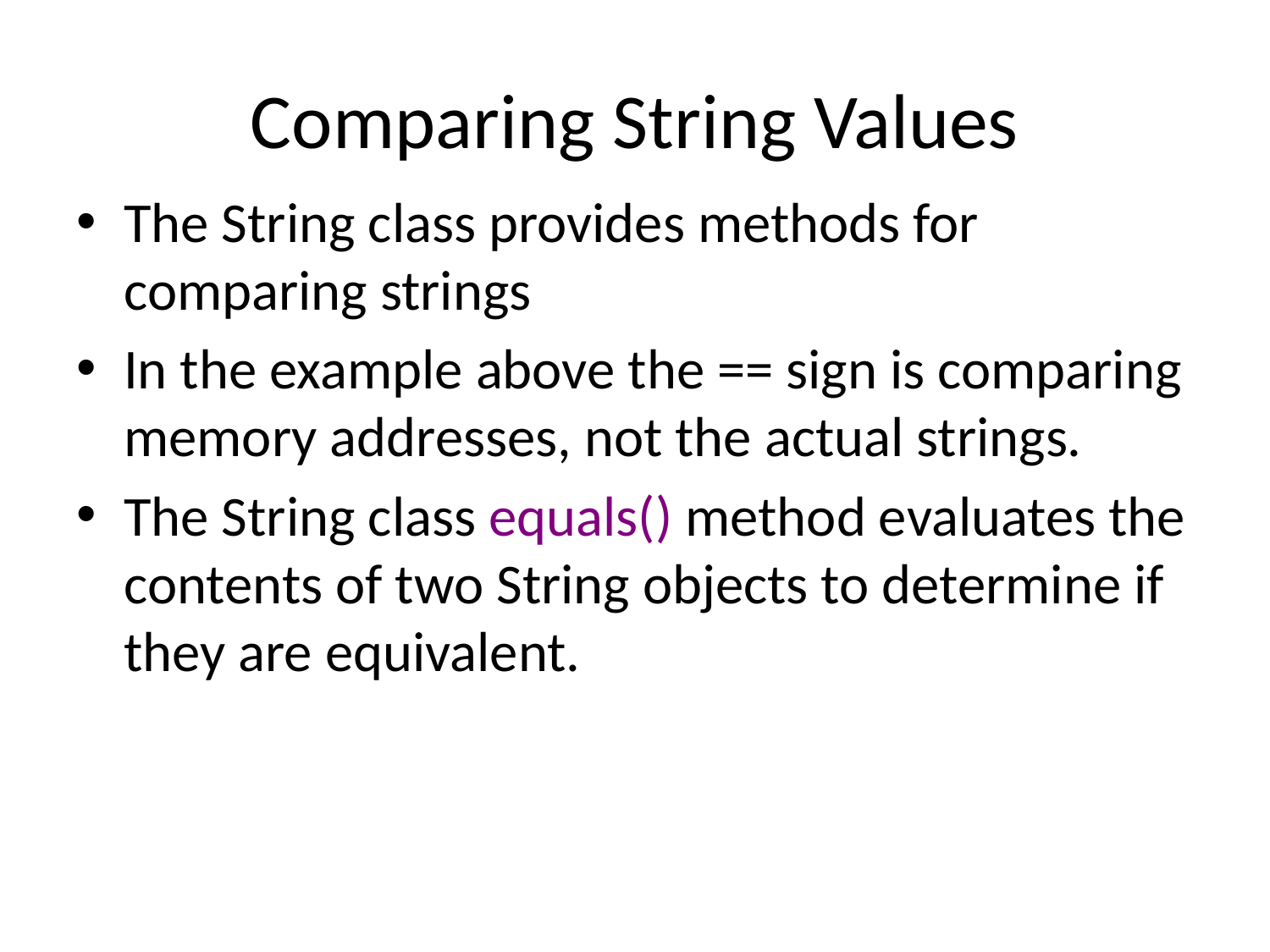

# Comparing String Values
The String class provides methods for comparing strings
In the example above the == sign is comparing memory addresses, not the actual strings.
The String class equals() method evaluates the contents of two String objects to determine if they are equivalent.